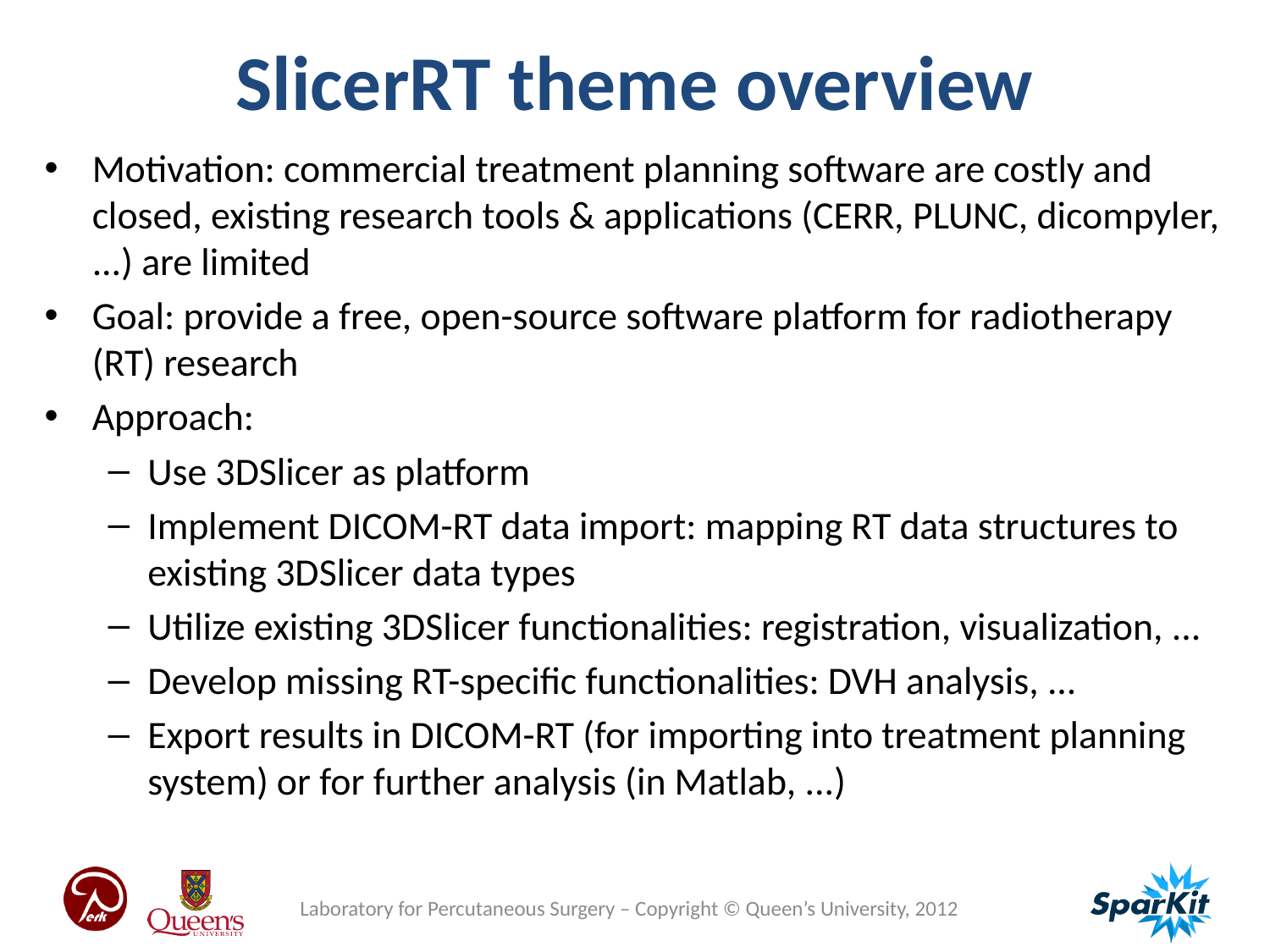

# SlicerRT theme overview
Motivation: commercial treatment planning software are costly and closed, existing research tools & applications (CERR, PLUNC, dicompyler, ...) are limited
Goal: provide a free, open-source software platform for radiotherapy (RT) research
Approach:
Use 3DSlicer as platform
Implement DICOM-RT data import: mapping RT data structures to existing 3DSlicer data types
Utilize existing 3DSlicer functionalities: registration, visualization, ...
Develop missing RT-specific functionalities: DVH analysis, ...
Export results in DICOM-RT (for importing into treatment planning system) or for further analysis (in Matlab, ...)

Laboratory for Percutaneous Surgery – Copyright © Queen’s University, 2012